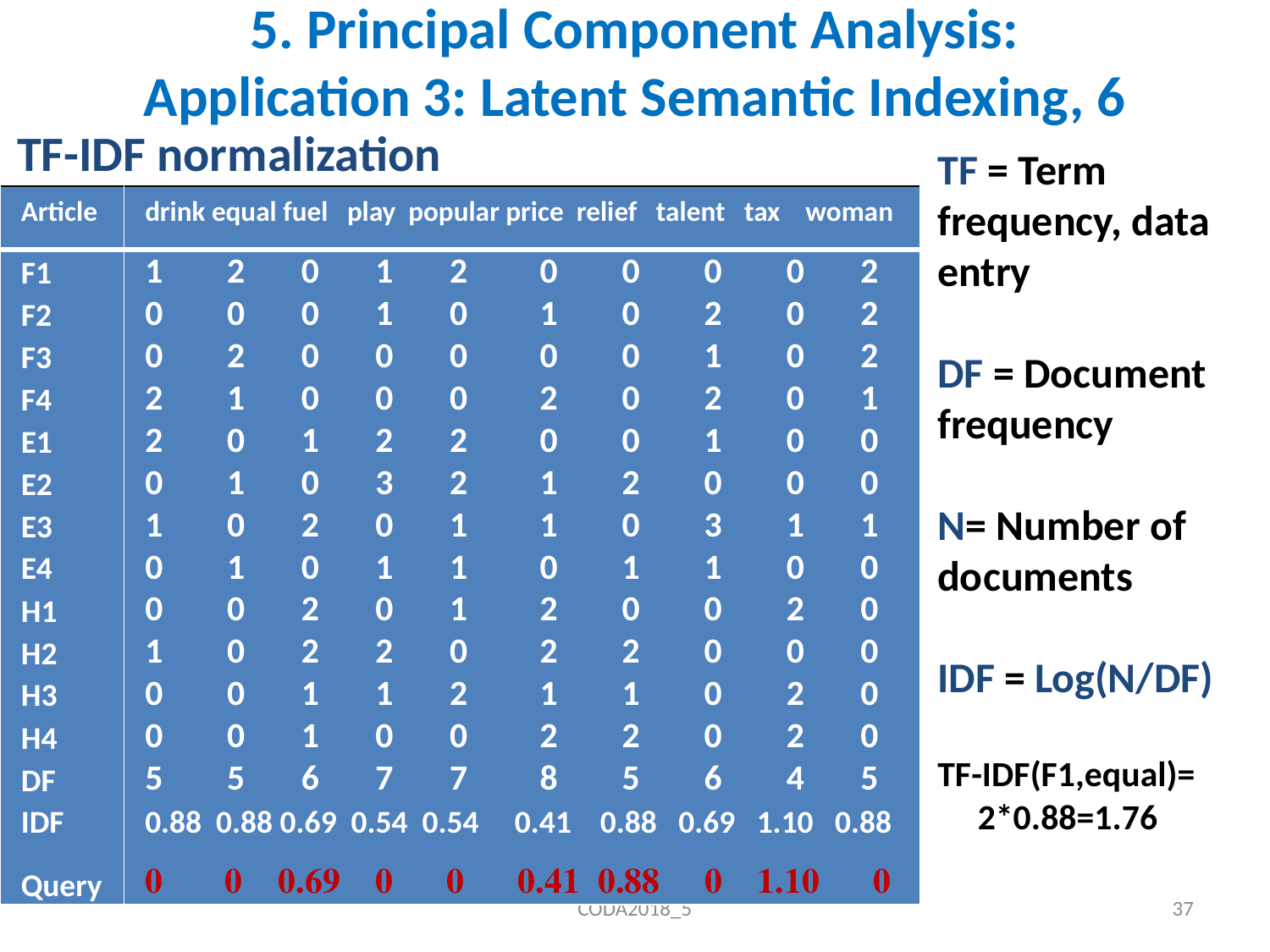

# 5. Principal Component Analysis: Application 3: Latent Semantic Indexing, 6
TF-IDF normalization

TF = Term frequency, data entry

DF = Document frequency

N= Number of documents

IDF = Log(N/DF)

TF-IDF(F1,equal)=
     2*0.88=1.76
| Article | drink equal fuel play popular price relief talent tax woman |
| --- | --- |
| F1 F2 F3 F4 E1 E2 E3 E4 H1 H2 H3 H4 DF IDF Query | 1 2 0 1 2 0 0 0 0 2 0 0 0 1 0 1 0 2 0 2 0 2 0 0 0 0 0 1 0 2 2 1 0 0 0 2 0 2 0 1 2 0 1 2 2 0 0 1 0 0 0 1 0 3 2 1 2 0 0 0 1 0 2 0 1 1 0 3 1 1 0 1 0 1 1 0 1 1 0 0 0 0 2 0 1 2 0 0 2 0 1 0 2 2 0 2 2 0 0 0 0 0 1 1 2 1 1 0 2 0 0 0 1 0 0 2 2 0 2 0 5 5 6 7 7 8 5 6 4 5 0.88 0.88 0.69 0.54 0.54 0.41 0.88 0.69 1.10 0.88 0 0 0.69 0 0 0.41 0.88 0 1.10 0 |
CODA2018_5
37